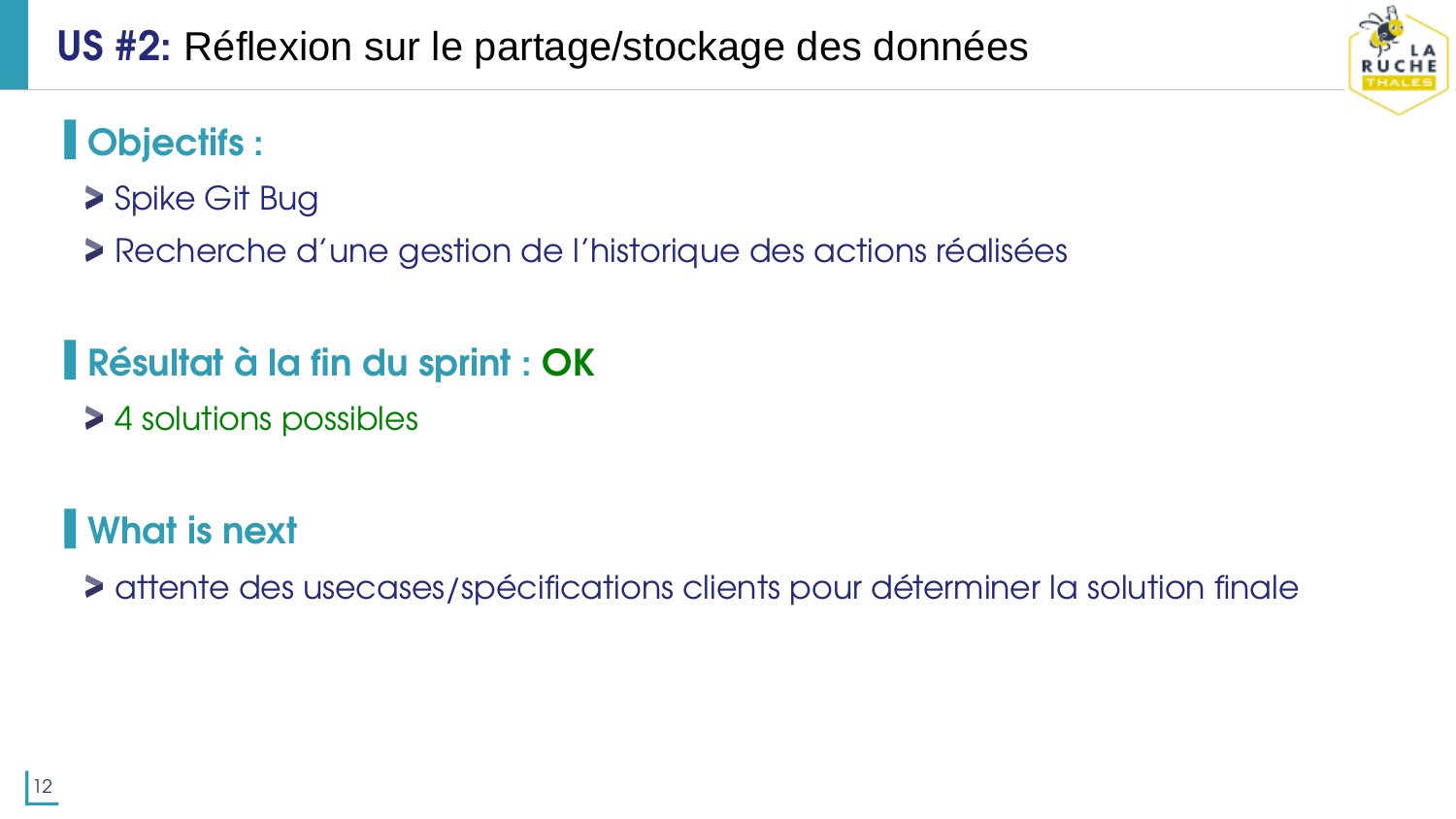

# US #2: Réflexion sur le partage/stockage des données
Objectifs :
Spike Git Bug
Recherche d’une gestion de l’historique des actions réalisées

Résultat à la fin du sprint : OK
4 solutions possibles

What is next
attente des usecases/spécifications clients pour déterminer la solution finale